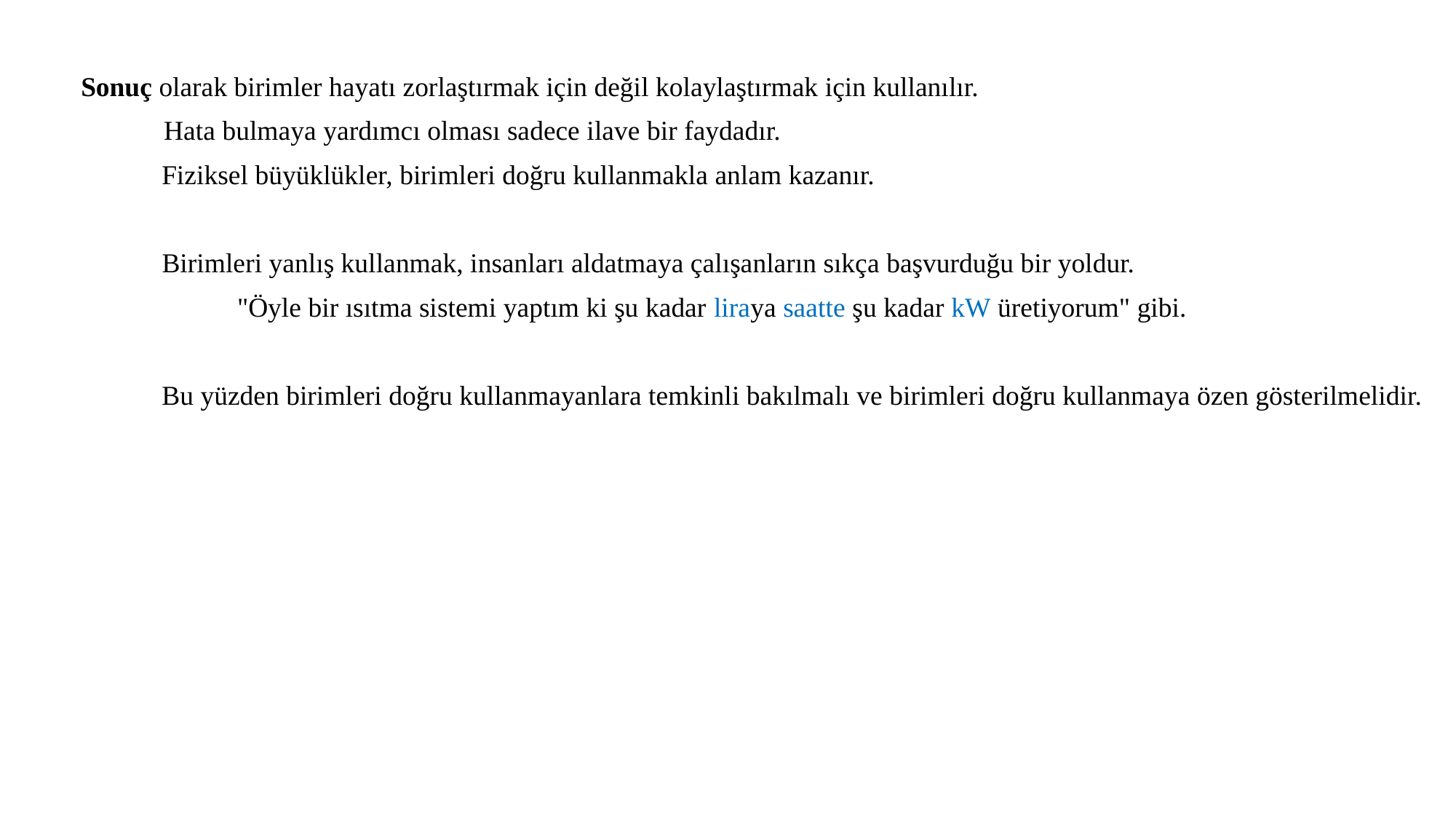

Sonuç olarak birimler hayatı zorlaştırmak için değil kolaylaştırmak için kullanılır.
Hata bulmaya yardımcı olması sadece ilave bir faydadır.
Fiziksel büyüklükler, birimleri doğru kullanmakla anlam kazanır.
Birimleri yanlış kullanmak, insanları aldatmaya çalışanların sıkça başvurduğu bir yoldur.
"Öyle bir ısıtma sistemi yaptım ki şu kadar liraya saatte şu kadar kW üretiyorum" gibi.
Bu yüzden birimleri doğru kullanmayanlara temkinli bakılmalı ve birimleri doğru kullanmaya özen gösterilmelidir.